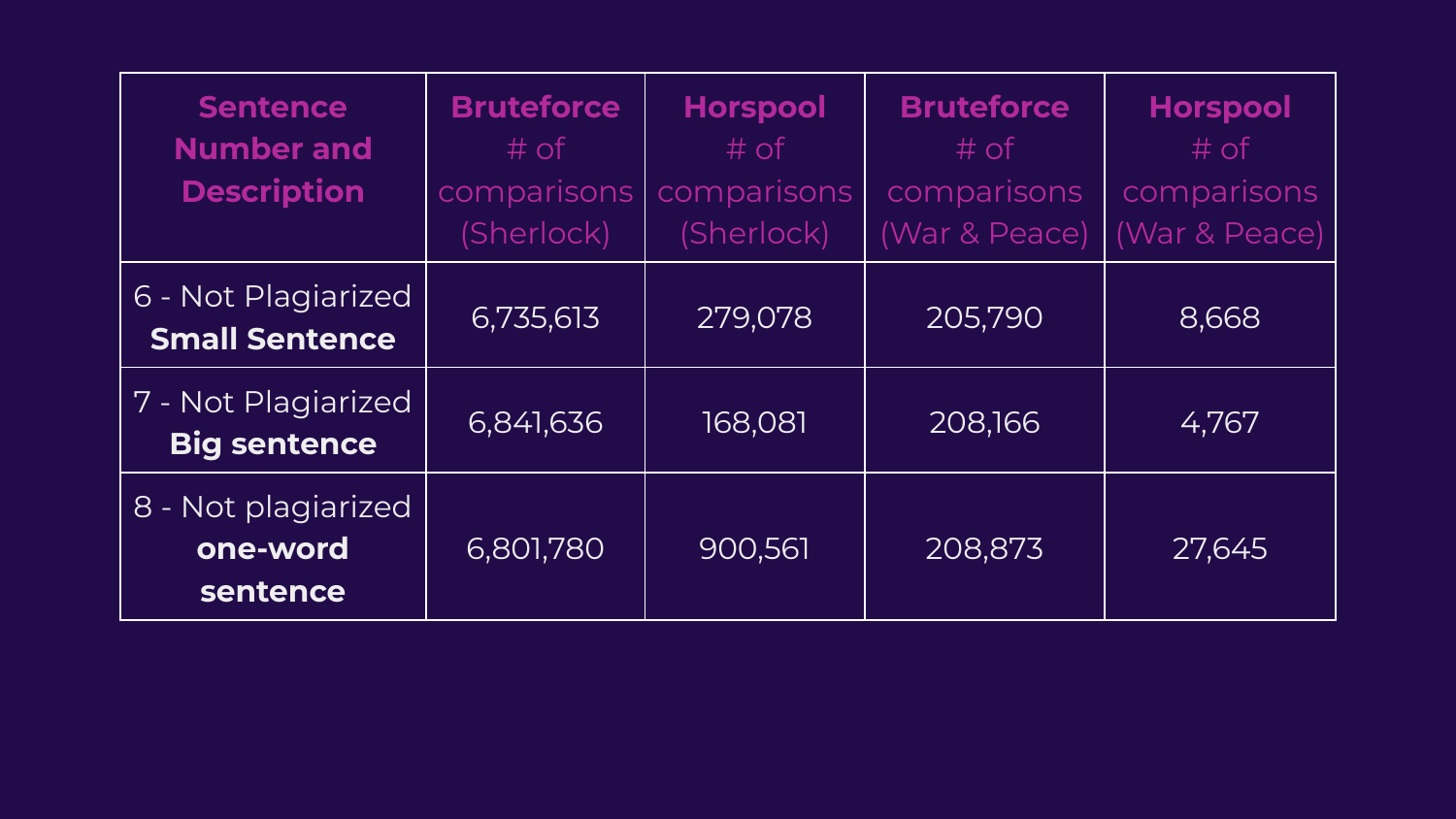

| Sentence Number and Description | Bruteforce # of comparisons (Sherlock) | Horspool # of comparisons (Sherlock) | Bruteforce # of comparisons (War & Peace) | Horspool # of comparisons (War & Peace) |
| --- | --- | --- | --- | --- |
| 6 - Not Plagiarized Small Sentence | 6,735,613 | 279,078 | 205,790 | 8,668 |
| 7 - Not Plagiarized Big sentence | 6,841,636 | 168,081 | 208,166 | 4,767 |
| 8 - Not plagiarized one-word sentence | 6,801,780 | 900,561 | 208,873 | 27,645 |